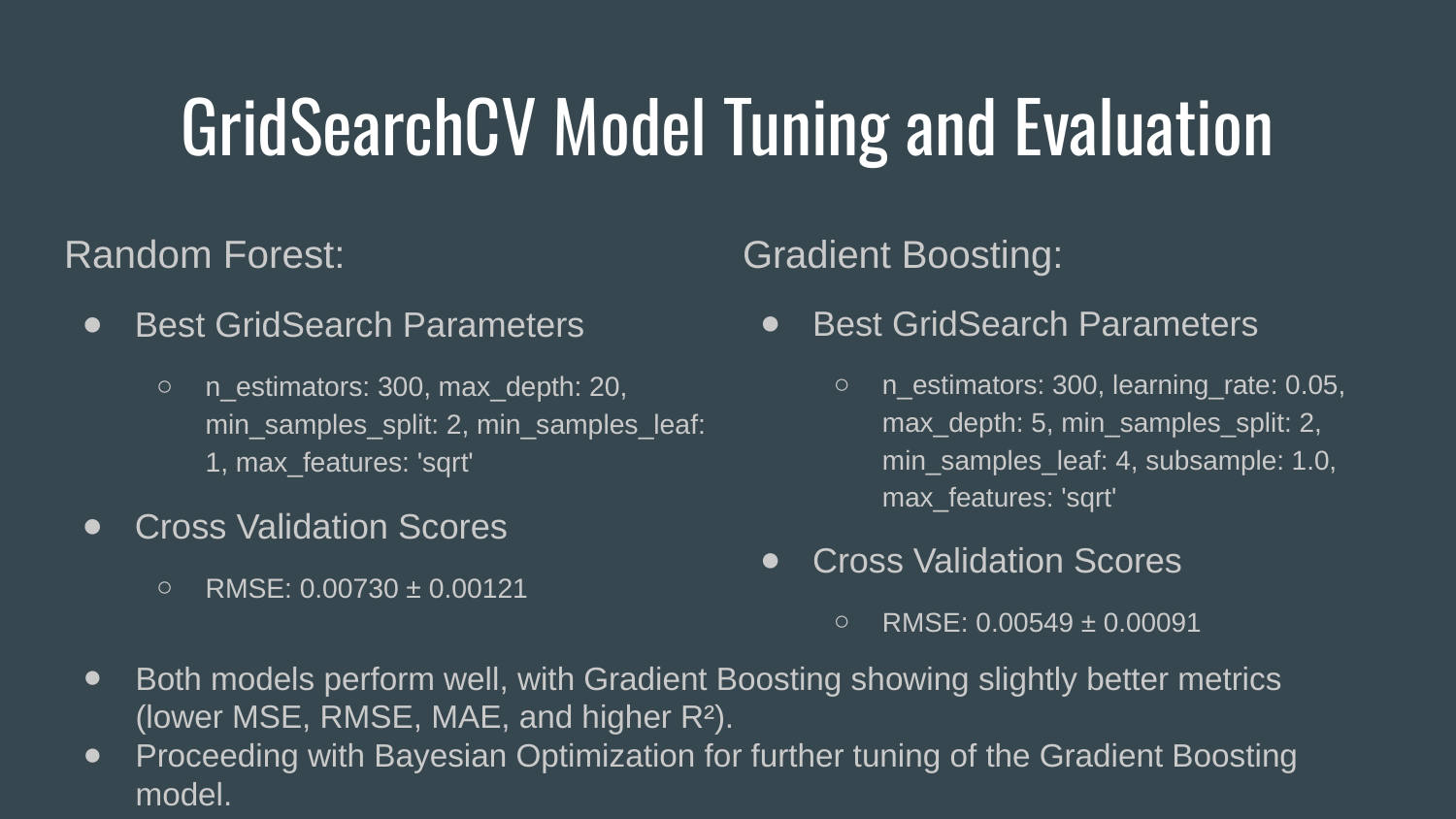

# GridSearchCV Model Tuning and Evaluation
Random Forest:
Best GridSearch Parameters
n_estimators: 300, max_depth: 20, min_samples_split: 2, min_samples_leaf: 1, max_features: 'sqrt'
Cross Validation Scores
RMSE: 0.00730 ± 0.00121
Gradient Boosting:
Best GridSearch Parameters
n_estimators: 300, learning_rate: 0.05, max_depth: 5, min_samples_split: 2, min_samples_leaf: 4, subsample: 1.0, max_features: 'sqrt'
Cross Validation Scores
RMSE: 0.00549 ± 0.00091
Both models perform well, with Gradient Boosting showing slightly better metrics (lower MSE, RMSE, MAE, and higher R²).
Proceeding with Bayesian Optimization for further tuning of the Gradient Boosting model.